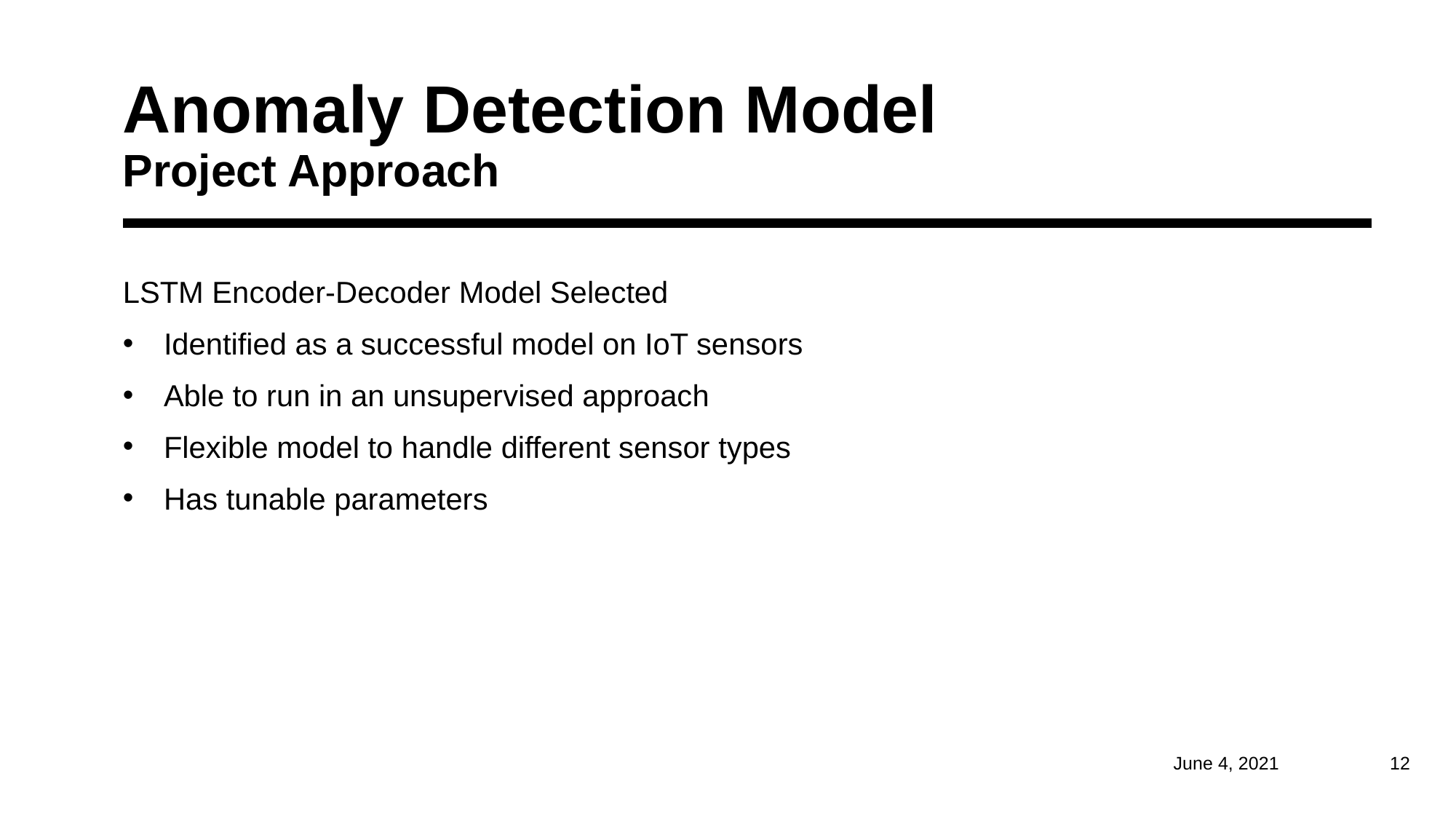

# Anomaly Detection Model Project Approach
LSTM Encoder-Decoder Model Selected
Identified as a successful model on IoT sensors
Able to run in an unsupervised approach
Flexible model to handle different sensor types
Has tunable parameters

June 4, 2021
12